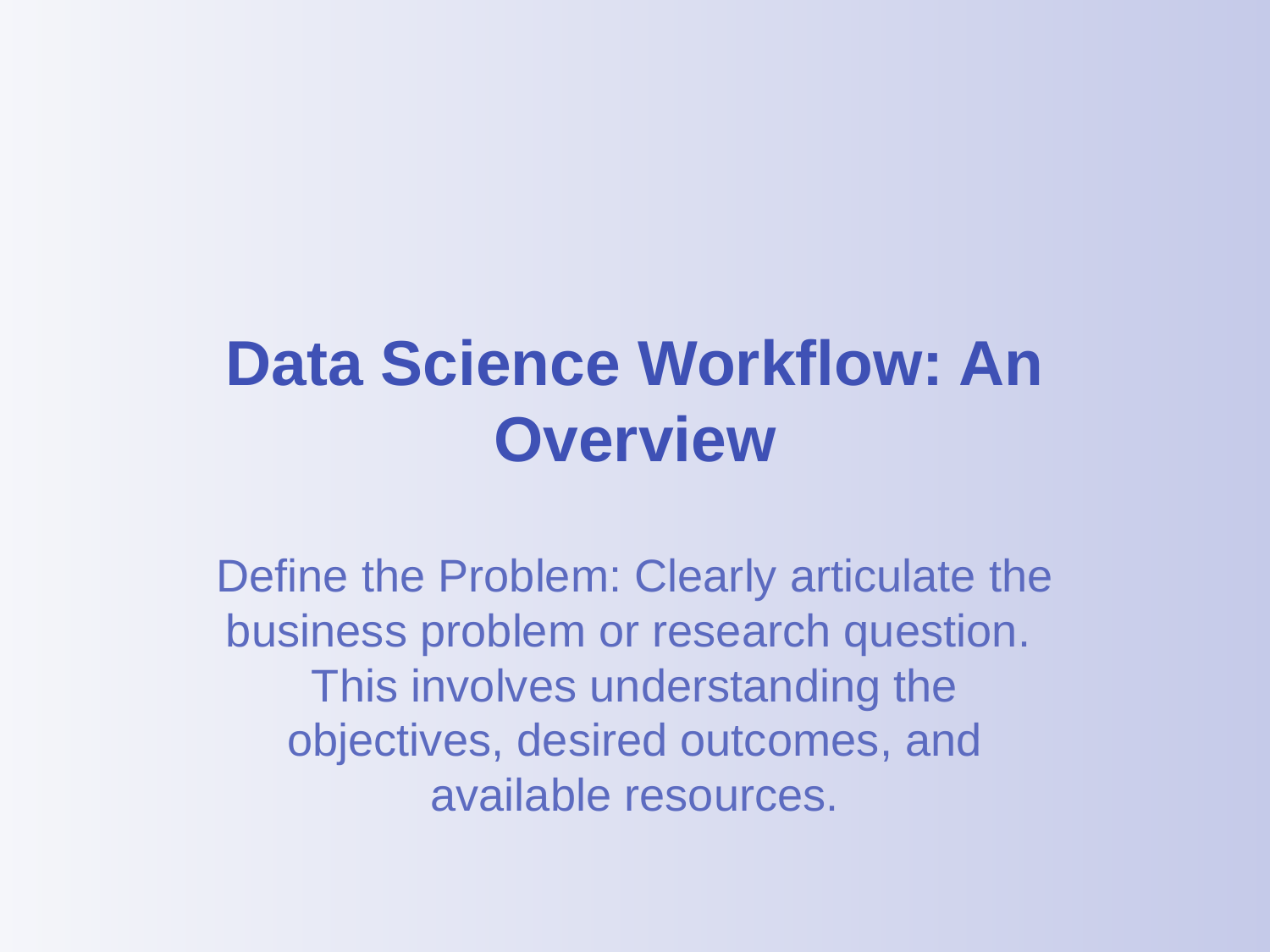

# Data Science Workflow: An Overview
Define the Problem: Clearly articulate the business problem or research question.  This involves understanding the objectives, desired outcomes, and available resources.